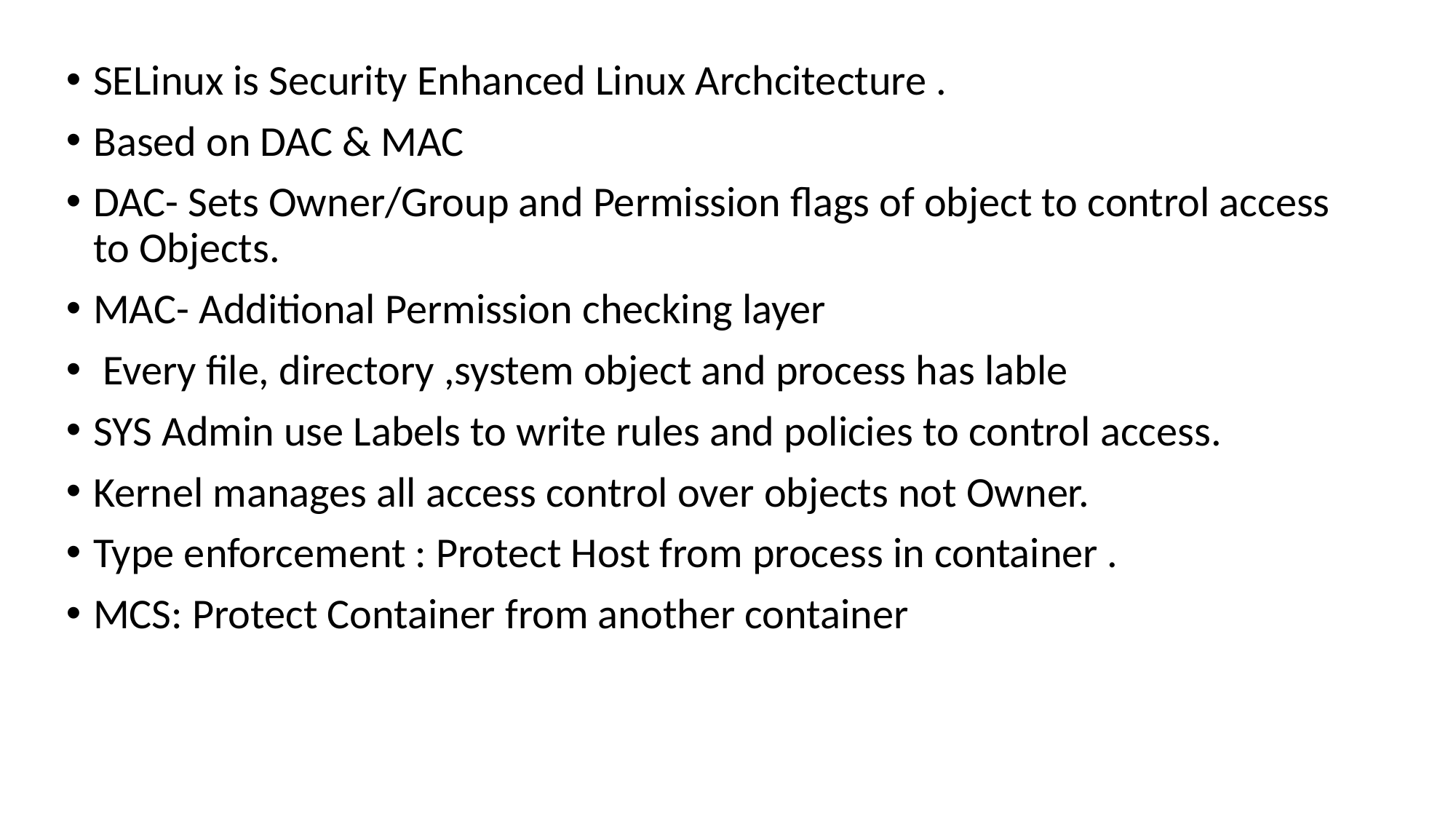

SELinux is Security Enhanced Linux Archcitecture .
Based on DAC & MAC
DAC- Sets Owner/Group and Permission flags of object to control access  to Objects.
MAC- Additional Permission checking layer
 Every file, directory ,system object and process has lable
SYS Admin use Labels to write rules and policies to control access.
Kernel manages all access control over objects not Owner.
Type enforcement : Protect Host from process in container .
MCS: Protect Container from another container